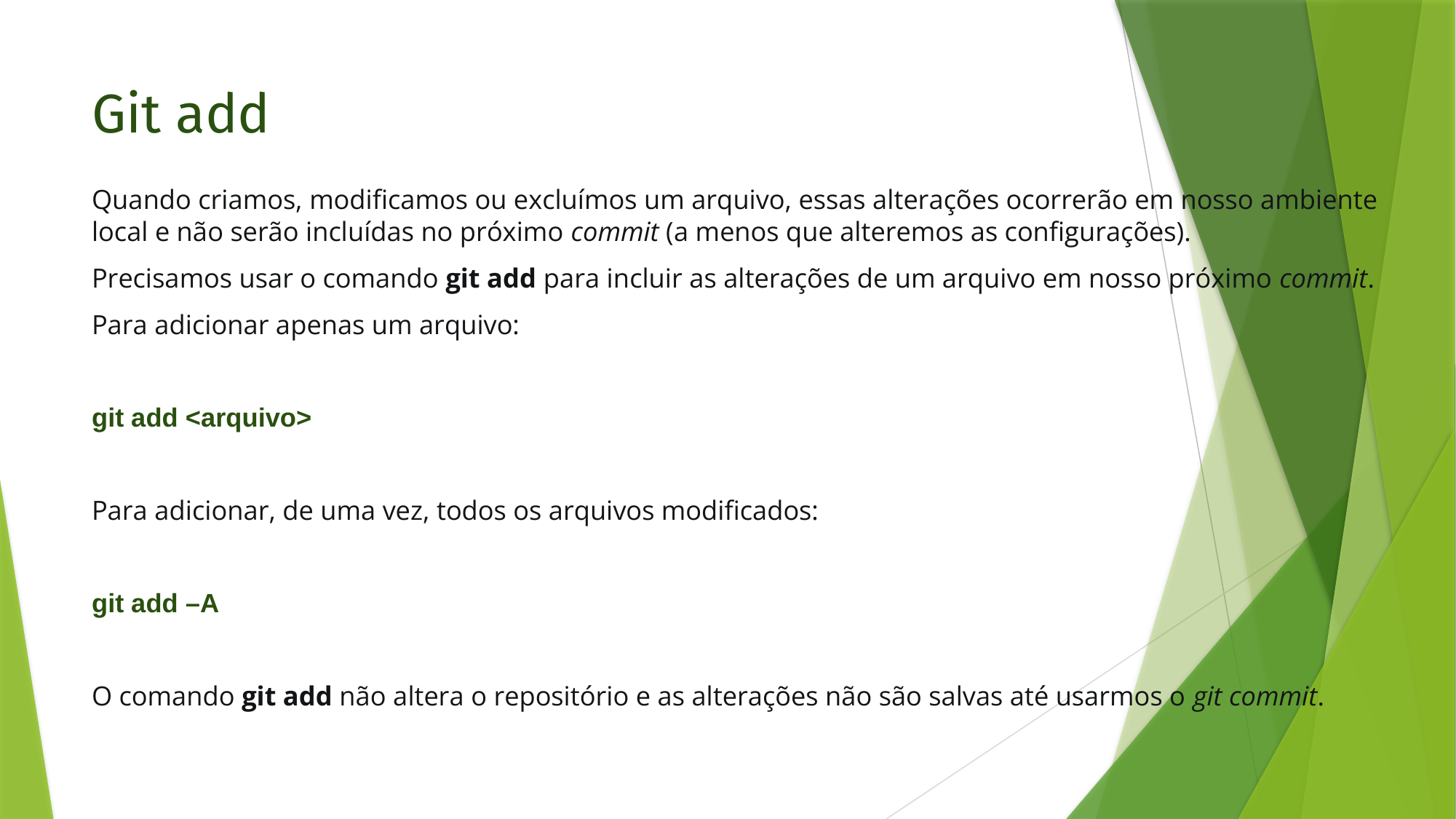

# Git add
Quando criamos, modificamos ou excluímos um arquivo, essas alterações ocorrerão em nosso ambiente local e não serão incluídas no próximo commit (a menos que alteremos as configurações).
Precisamos usar o comando git add para incluir as alterações de um arquivo em nosso próximo commit.
Para adicionar apenas um arquivo:

git add <arquivo>

Para adicionar, de uma vez, todos os arquivos modificados:

git add –A

O comando git add não altera o repositório e as alterações não são salvas até usarmos o git commit.